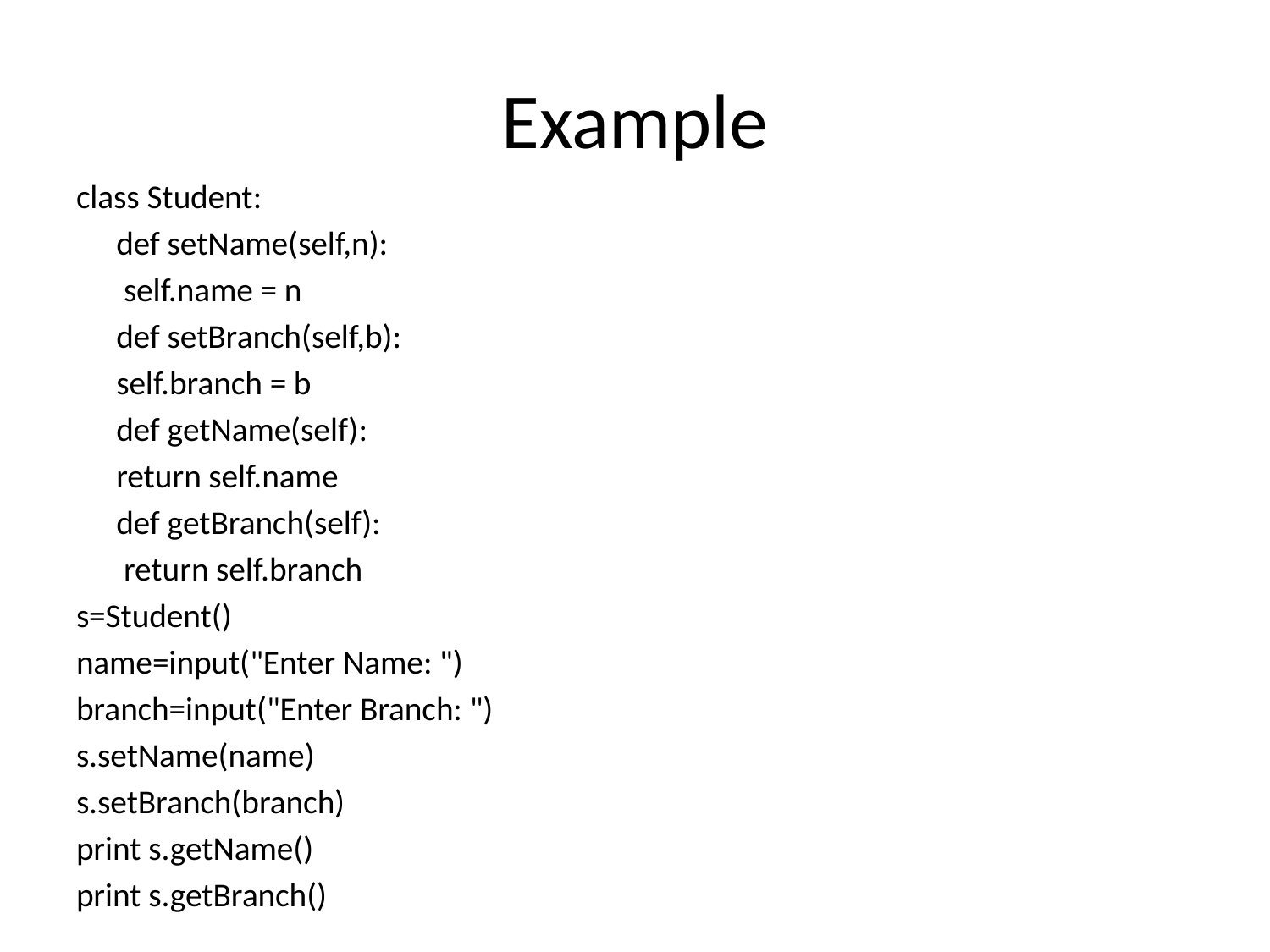

# Example
class Student:
	def setName(self,n):
		 self.name = n
	def setBranch(self,b):
		self.branch = b
	def getName(self):
		return self.name
	def getBranch(self):
		 return self.branch
s=Student()
name=input("Enter Name: ")
branch=input("Enter Branch: ")
s.setName(name)
s.setBranch(branch)
print s.getName()
print s.getBranch()